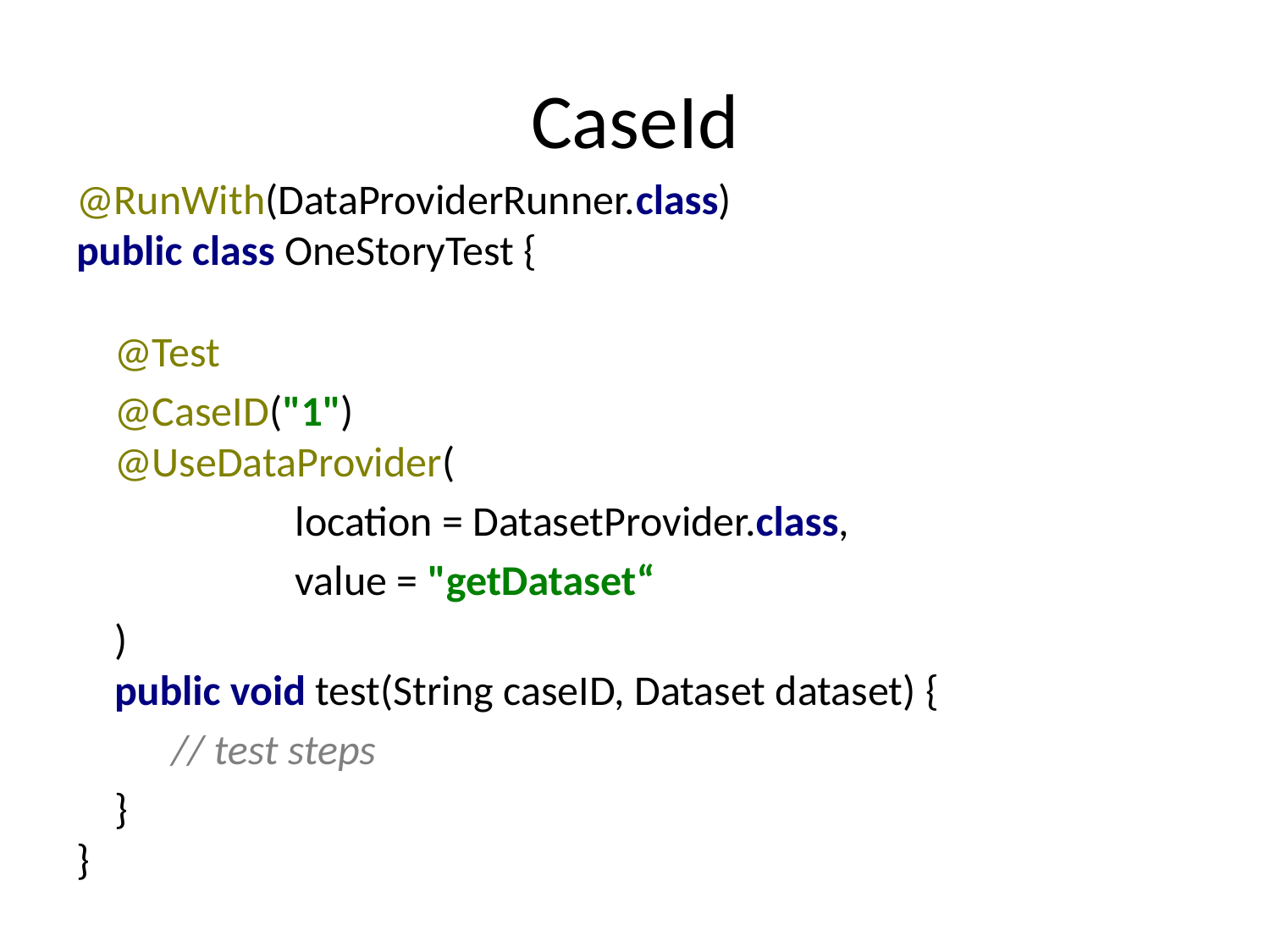

# CaseId
@RunWith(DataProviderRunner.class)
public class OneStoryTest {
    @Test
    @CaseID("1")
    @UseDataProvider(
                       location = DatasetProvider.class,
                       value = "getDataset“
    )
    public void test(String caseID, Dataset dataset) {
          // test steps
    }
}
48